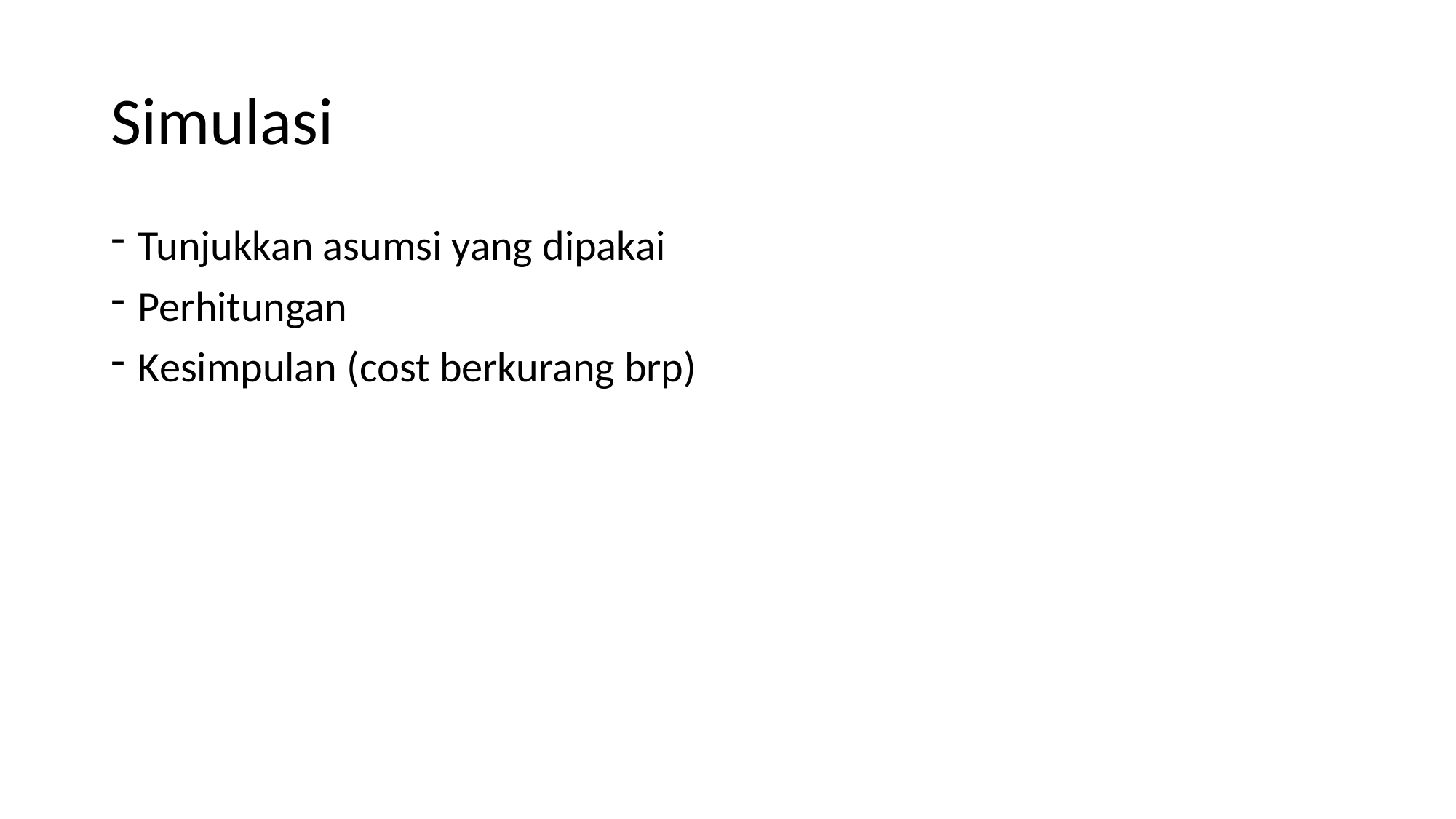

# Simulasi
Tunjukkan asumsi yang dipakai
Perhitungan
Kesimpulan (cost berkurang brp)